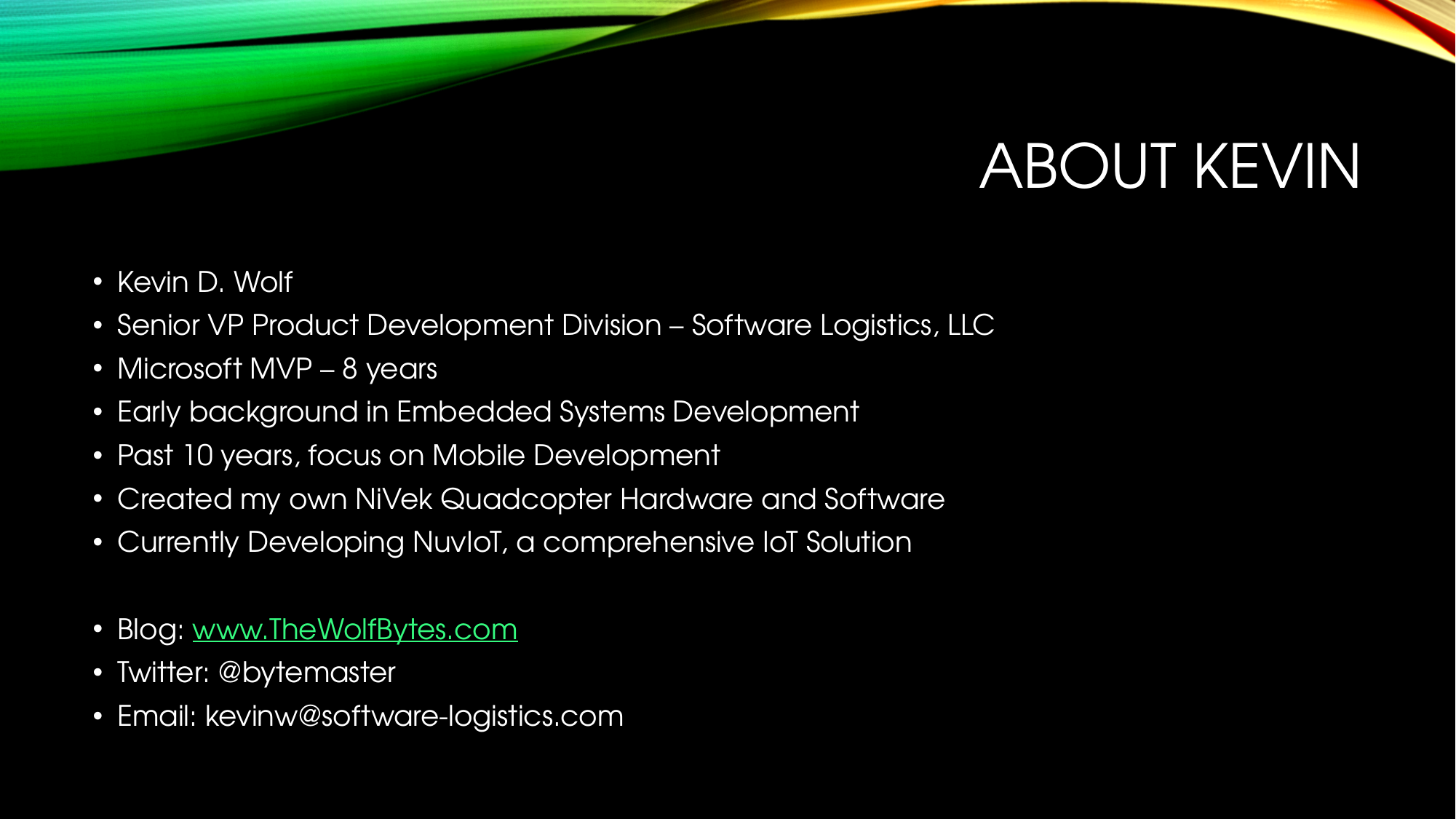

# About Kevin
Kevin D. Wolf
Senior VP Product Development Division – Software Logistics, LLC
Microsoft MVP – 8 years
Early background in Embedded Systems Development
Past 10 years, focus on Mobile Development
Created my own NiVek Quadcopter Hardware and Software
Currently Developing NuvIoT, a comprehensive IoT Solution

Blog: www.TheWolfBytes.com
Twitter: @bytemaster
Email: kevinw@software-logistics.com